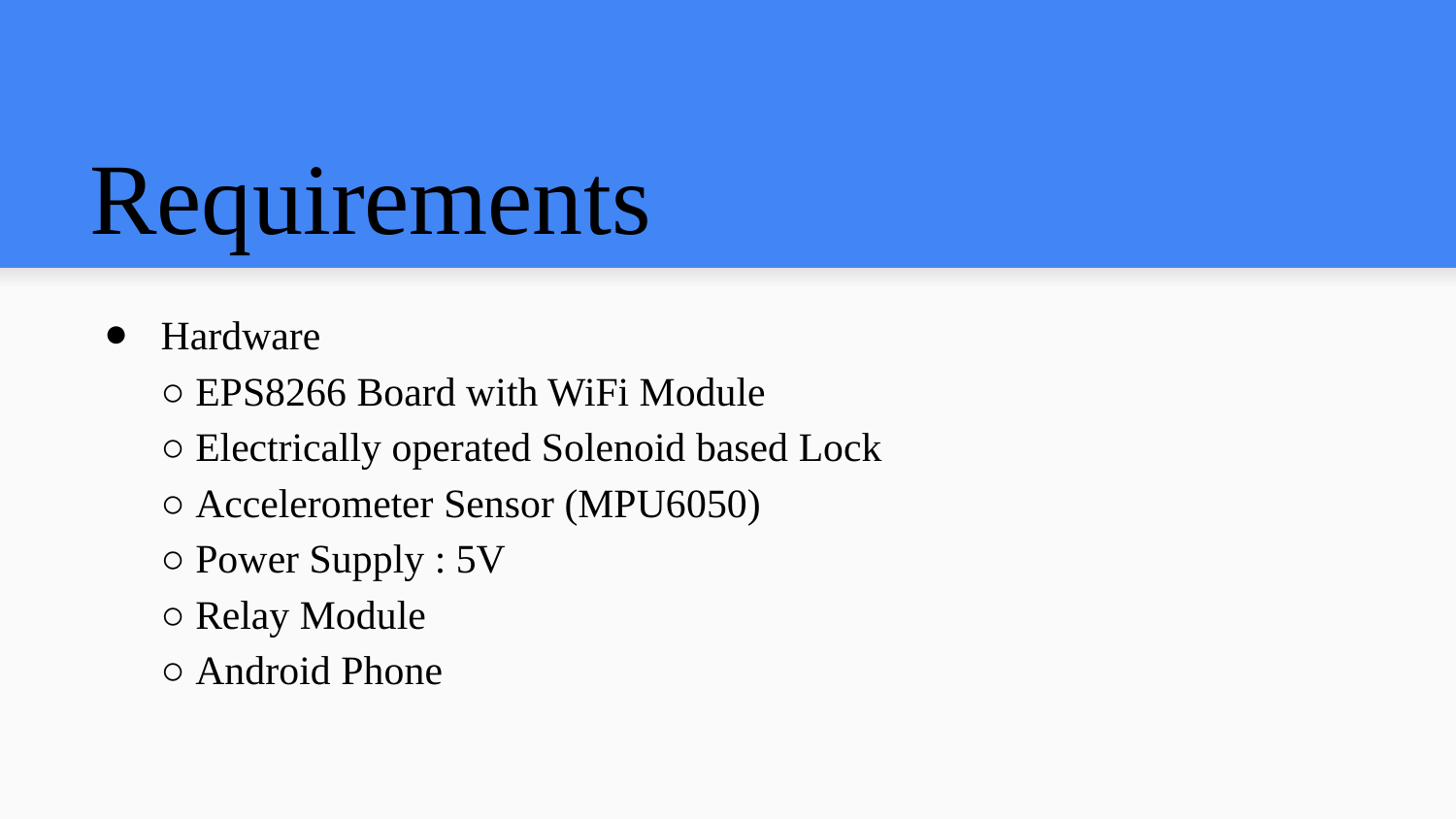

# Requirements
Hardware
○ EPS8266 Board with WiFi Module
○ Electrically operated Solenoid based Lock
○ Accelerometer Sensor (MPU6050)
○ Power Supply : 5V
○ Relay Module
○ Android Phone